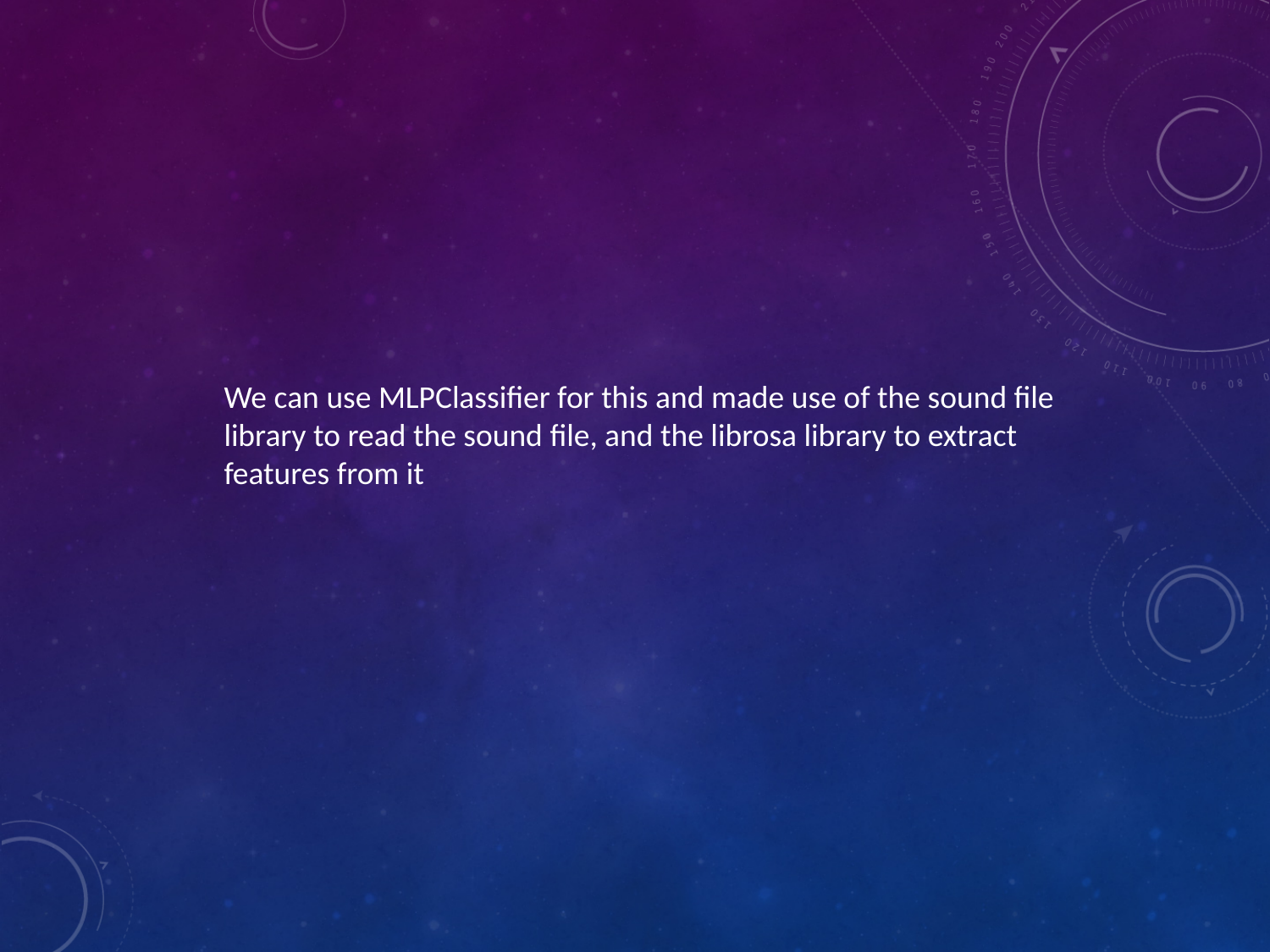

We can use MLPClassifier for this and made use of the sound file library to read the sound file, and the librosa library to extract features from it